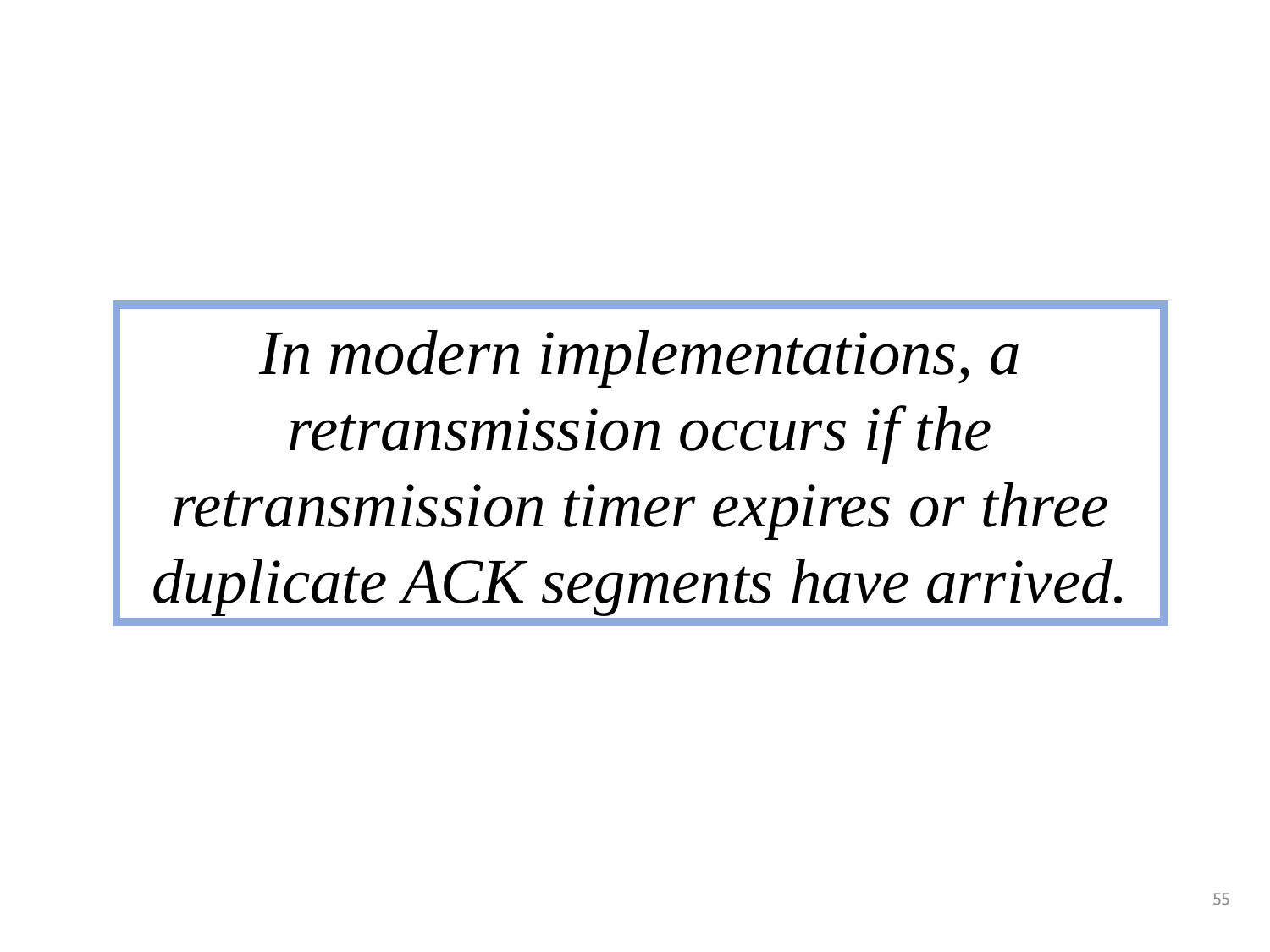

In modern implementations, a retransmission occurs if the retransmission timer expires or three duplicate ACK segments have arrived.
55